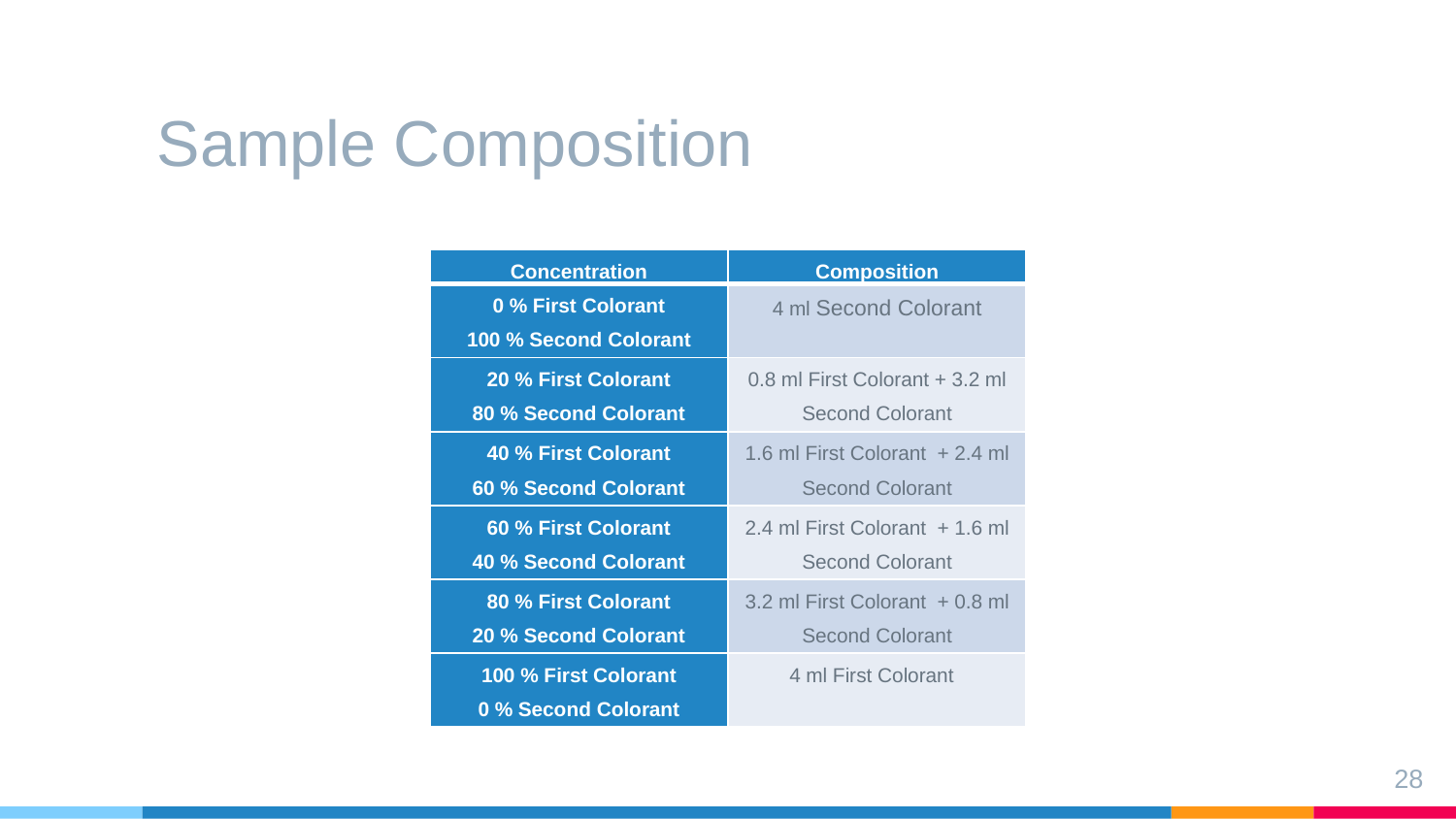

# Sample Composition
| Concentration | Composition |
| --- | --- |
| 0 % First Colorant 100 % Second Colorant | 4 ml Second Colorant |
| 20 % First Colorant 80 % Second Colorant | 0.8 ml First Colorant + 3.2 ml Second Colorant |
| 40 % First Colorant 60 % Second Colorant | 1.6 ml First Colorant + 2.4 ml Second Colorant |
| 60 % First Colorant 40 % Second Colorant | 2.4 ml First Colorant + 1.6 ml Second Colorant |
| 80 % First Colorant 20 % Second Colorant | 3.2 ml First Colorant + 0.8 ml Second Colorant |
| 100 % First Colorant 0 % Second Colorant | 4 ml First Colorant |
28